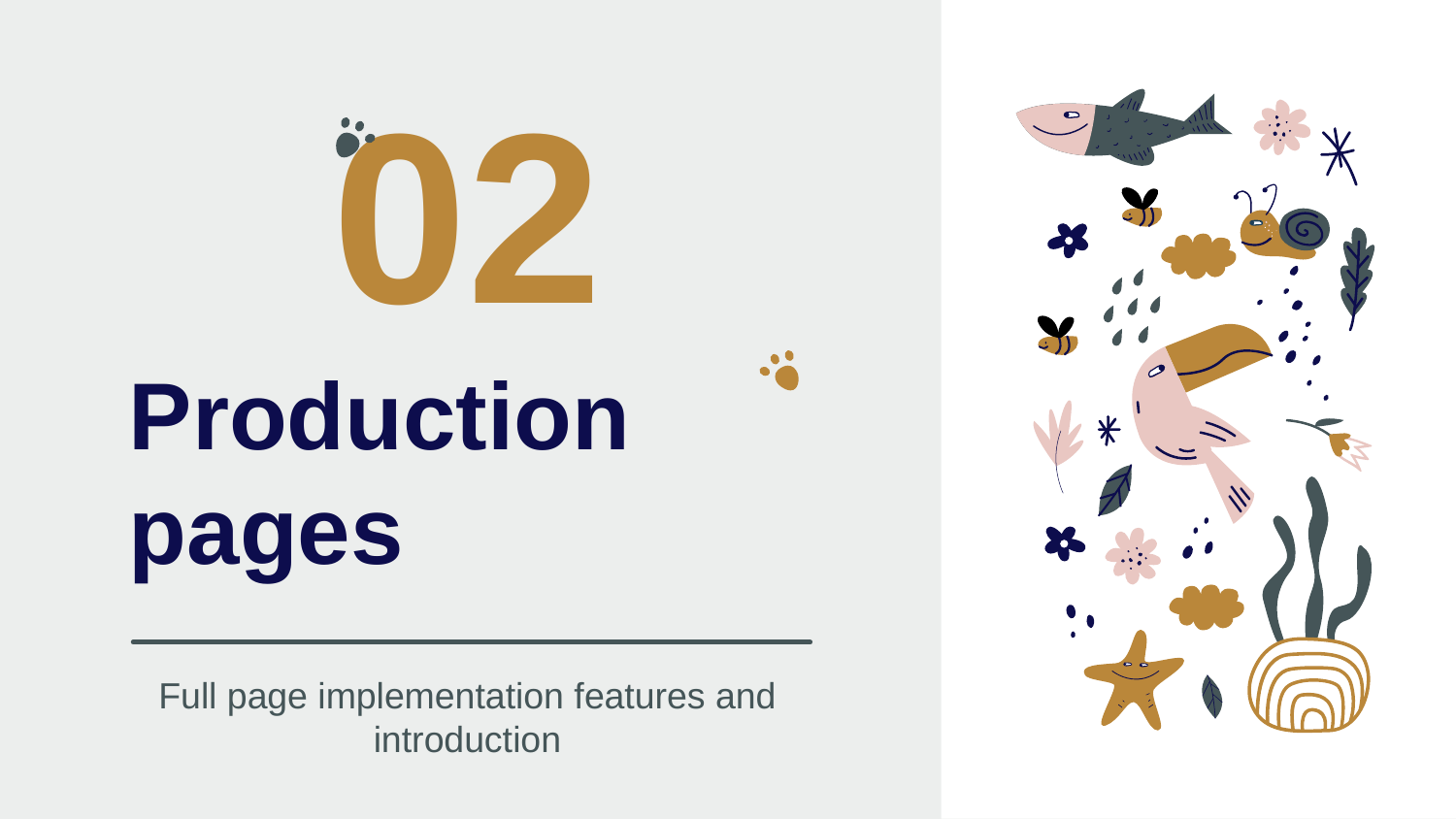

02

# Production pages

Full page implementation features and introduction